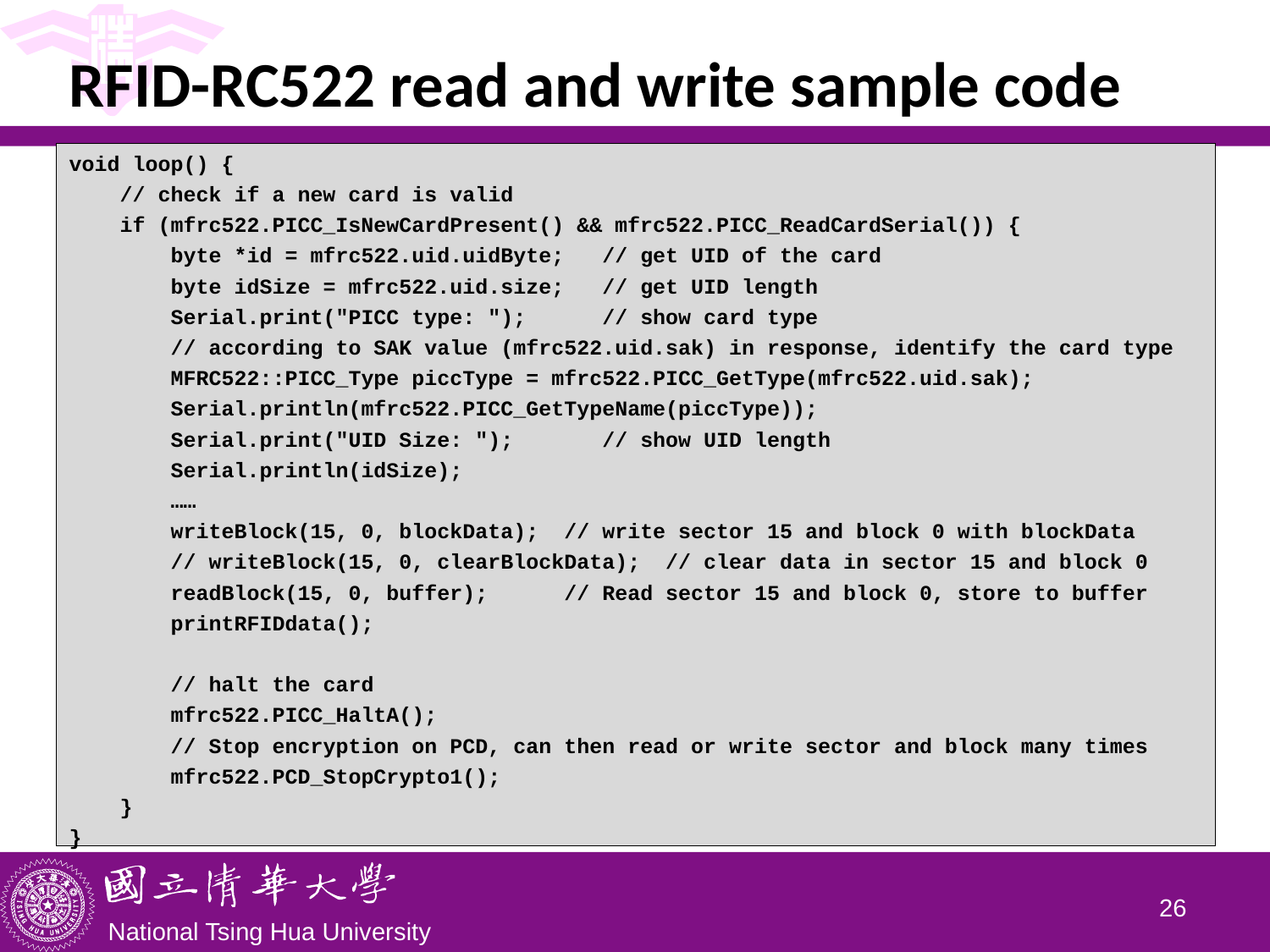

# RFID-RC522 read and write sample code
void loop() {
    // check if a new card is valid
    if (mfrc522.PICC_IsNewCardPresent() && mfrc522.PICC_ReadCardSerial()) {
        byte *id = mfrc522.uid.uidByte;   // get UID of the card
        byte idSize = mfrc522.uid.size;   // get UID length
        Serial.print("PICC type: ");      // show card type
        // according to SAK value (mfrc522.uid.sak) in response, identify the card type
        MFRC522::PICC_Type piccType = mfrc522.PICC_GetType(mfrc522.uid.sak);
        Serial.println(mfrc522.PICC_GetTypeName(piccType));
        Serial.print("UID Size: ");       // show UID length
        Serial.println(idSize);
        ……
        writeBlock(15, 0, blockData);  // write sector 15 and block 0 with blockData
        // writeBlock(15, 0, clearBlockData);  // clear data in sector 15 and block 0
        readBlock(15, 0, buffer);      // Read sector 15 and block 0, store to buffer
        printRFIDdata();

        // halt the card
        mfrc522.PICC_HaltA();
        // Stop encryption on PCD, can then read or write sector and block many times
        mfrc522.PCD_StopCrypto1();
    }
}

26